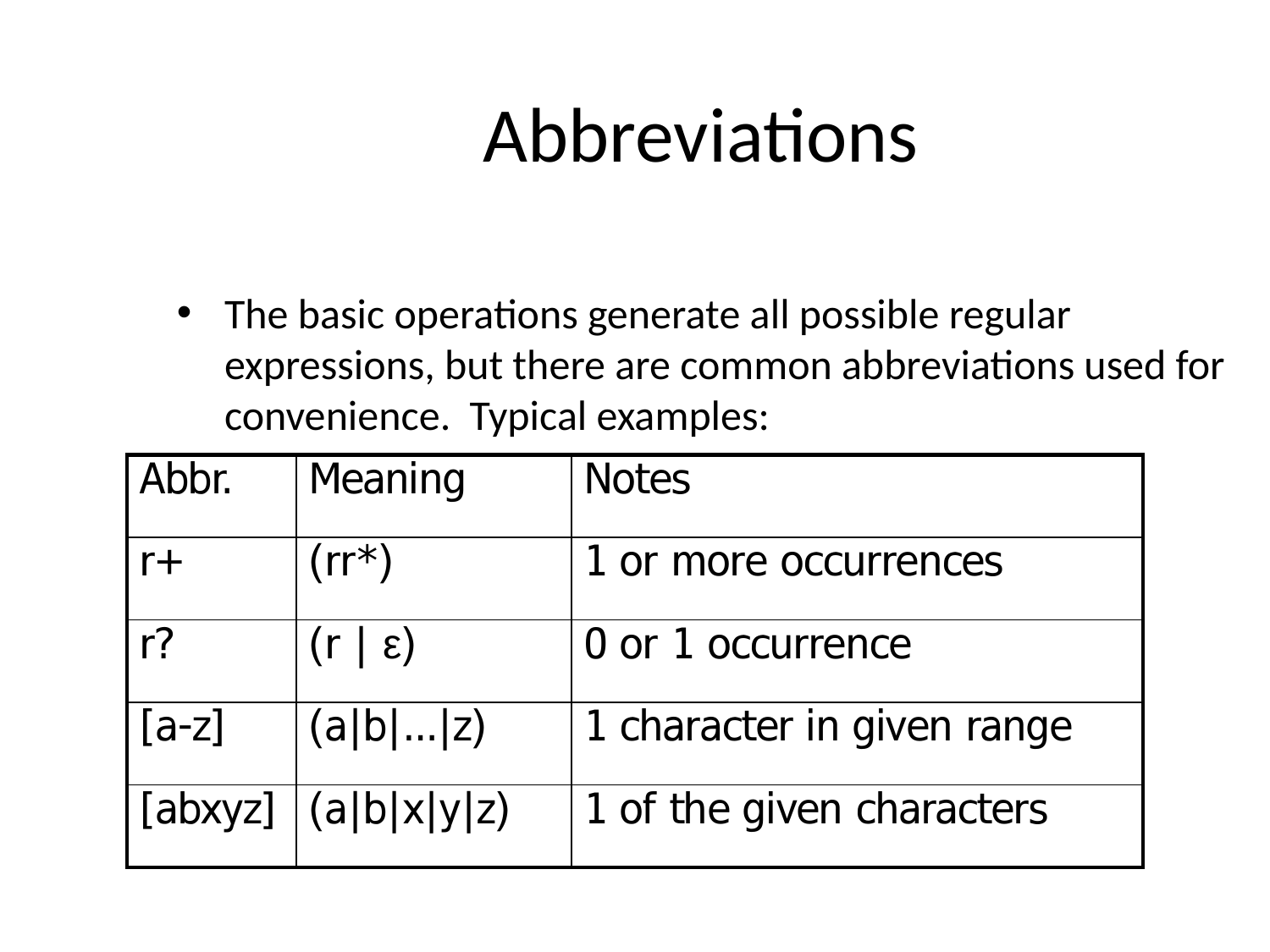

# Abbreviations
The basic operations generate all possible regular expressions, but there are common abbreviations used for convenience.  Typical examples:
| Abbr. | Meaning | Notes |
| --- | --- | --- |
| r+ | (rr\*) | 1 or more occurrences |
| r? | (r | ε) | 0 or 1 occurrence |
| [a-z] | (a|b|…|z) | 1 character in given range |
| [abxyz] | (a|b|x|y|z) | 1 of the given characters |